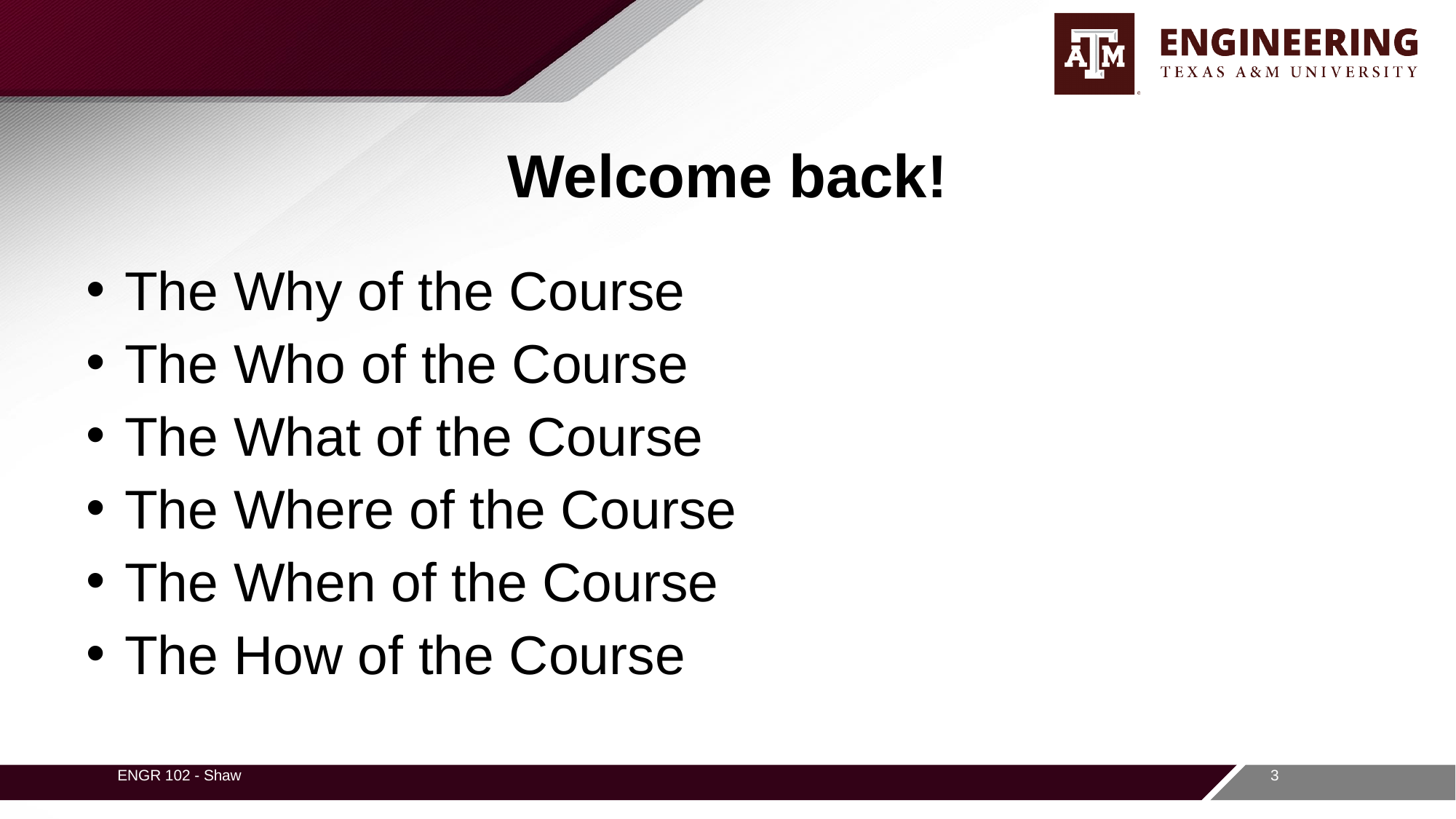

# Welcome back!
The Why of the Course
The Who of the Course
The What of the Course
The Where of the Course
The When of the Course
The How of the Course